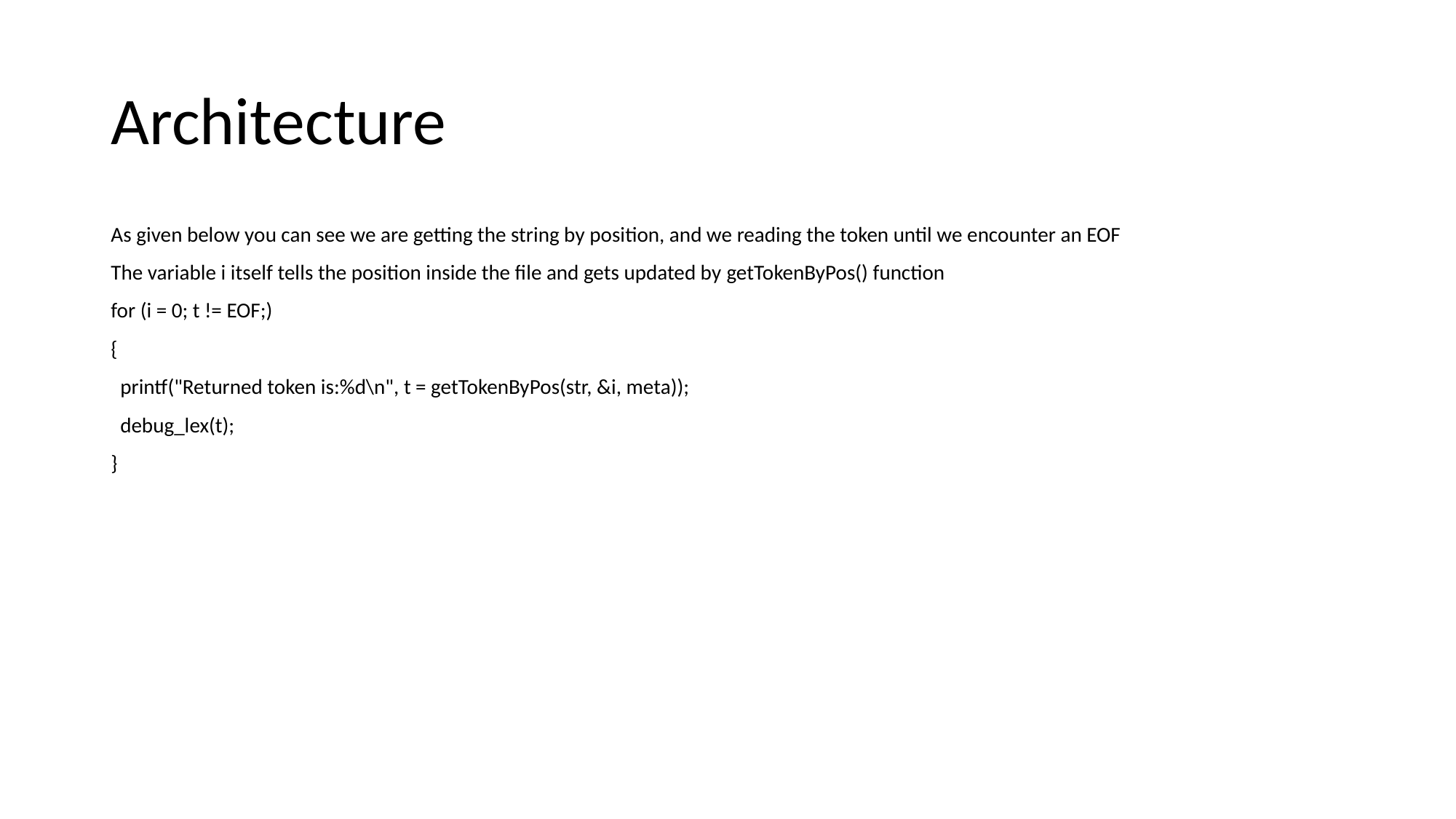

# Architecture
As given below you can see we are getting the string by position, and we reading the token until we encounter an EOF
The variable i itself tells the position inside the file and gets updated by getTokenByPos() function
for (i = 0; t != EOF;)
{
  printf("Returned token is:%d\n", t = getTokenByPos(str, &i, meta));
  debug_lex(t);
}